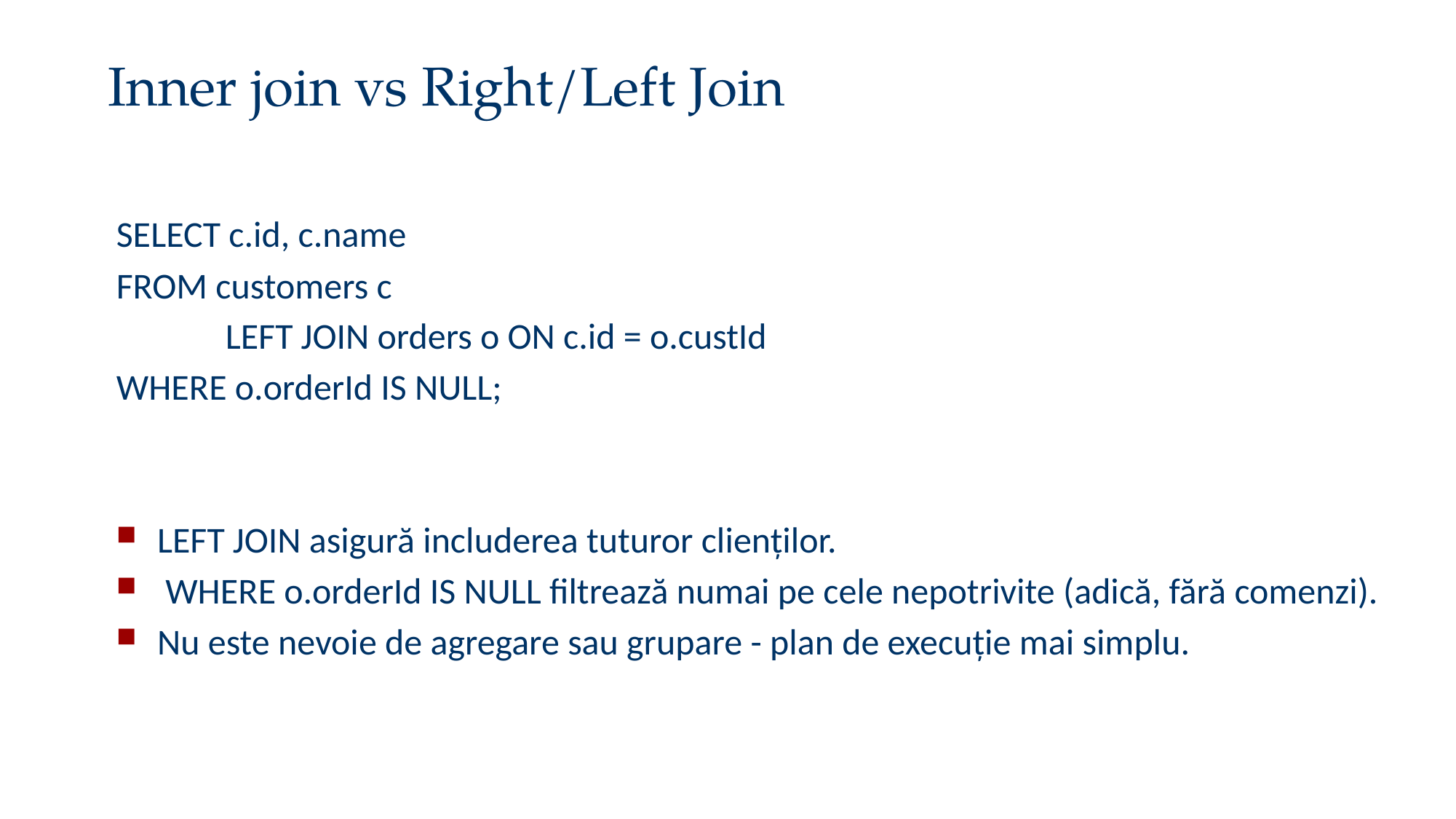

54
# Inner join vs Right/Left Join

SELECT c.id, c.name
FROM customers c
	LEFT JOIN orders o ON c.id = o.custId
WHERE o.orderId IS NULL;

LEFT JOIN asigură includerea tuturor clienților.
 WHERE o.orderId IS NULL filtrează numai pe cele nepotrivite (adică, fără comenzi).
Nu este nevoie de agregare sau grupare - plan de execuție mai simplu.